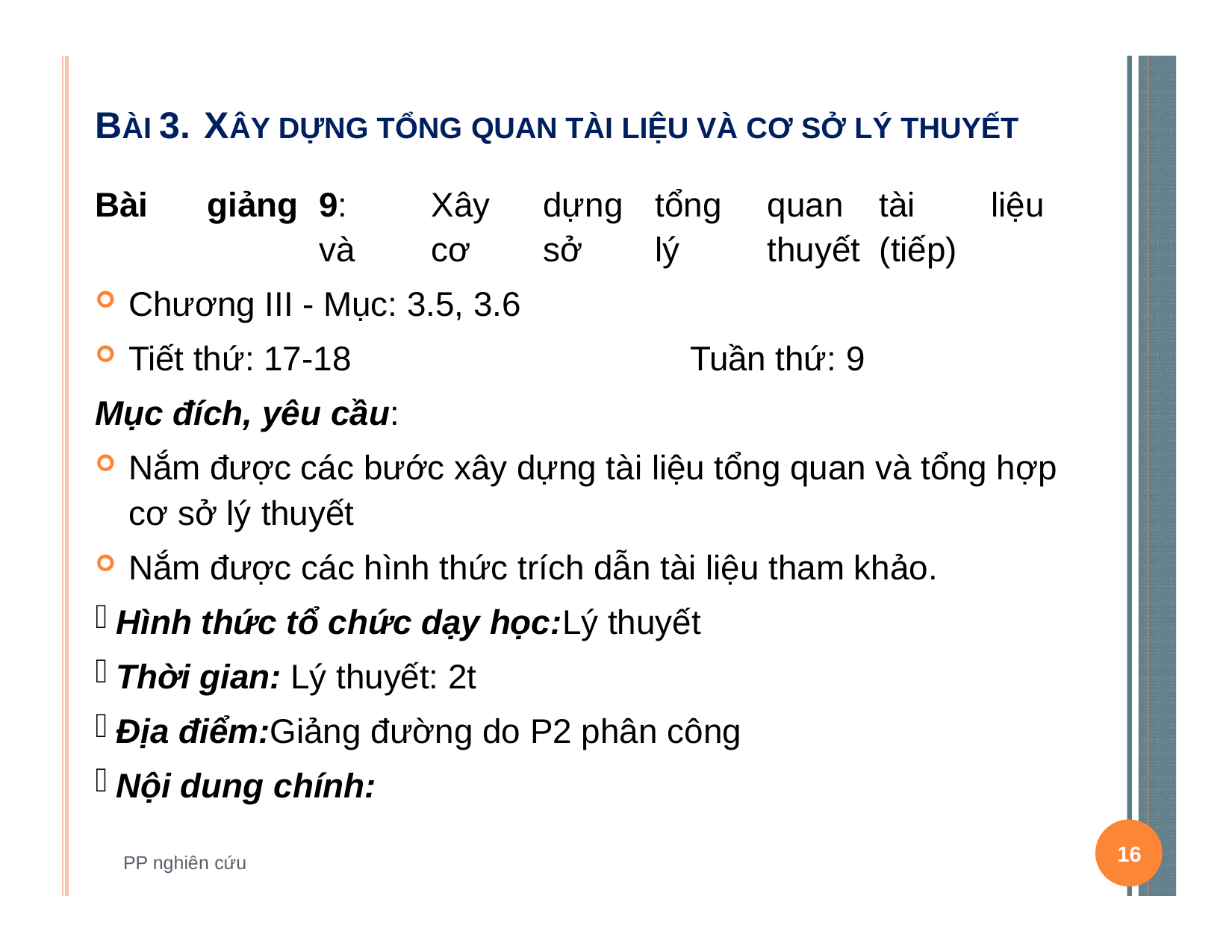

# BÀI 3. XÂY DỰNG TỔNG QUAN TÀI LIỆU VÀ CƠ SỞ LÝ THUYẾT
Bài	giảng	9:	Xây	dựng	tổng	quan	tài	liệu	và	cơ	sở	lý	thuyết  (tiếp)
Chương III - Mục: 3.5, 3.6
Tiết thứ: 17-18	Tuần thứ: 9
Mục đích, yêu cầu:
Nắm được các bước xây dựng tài liệu tổng quan và tổng hợp  cơ sở lý thuyết
Nắm được các hình thức trích dẫn tài liệu tham khảo.
Hình thức tổ chức dạy học:Lý thuyết
Thời gian: Lý thuyết: 2t
Địa điểm:Giảng đường do P2 phân công
Nội dung chính:

16
PP nghiên cứu